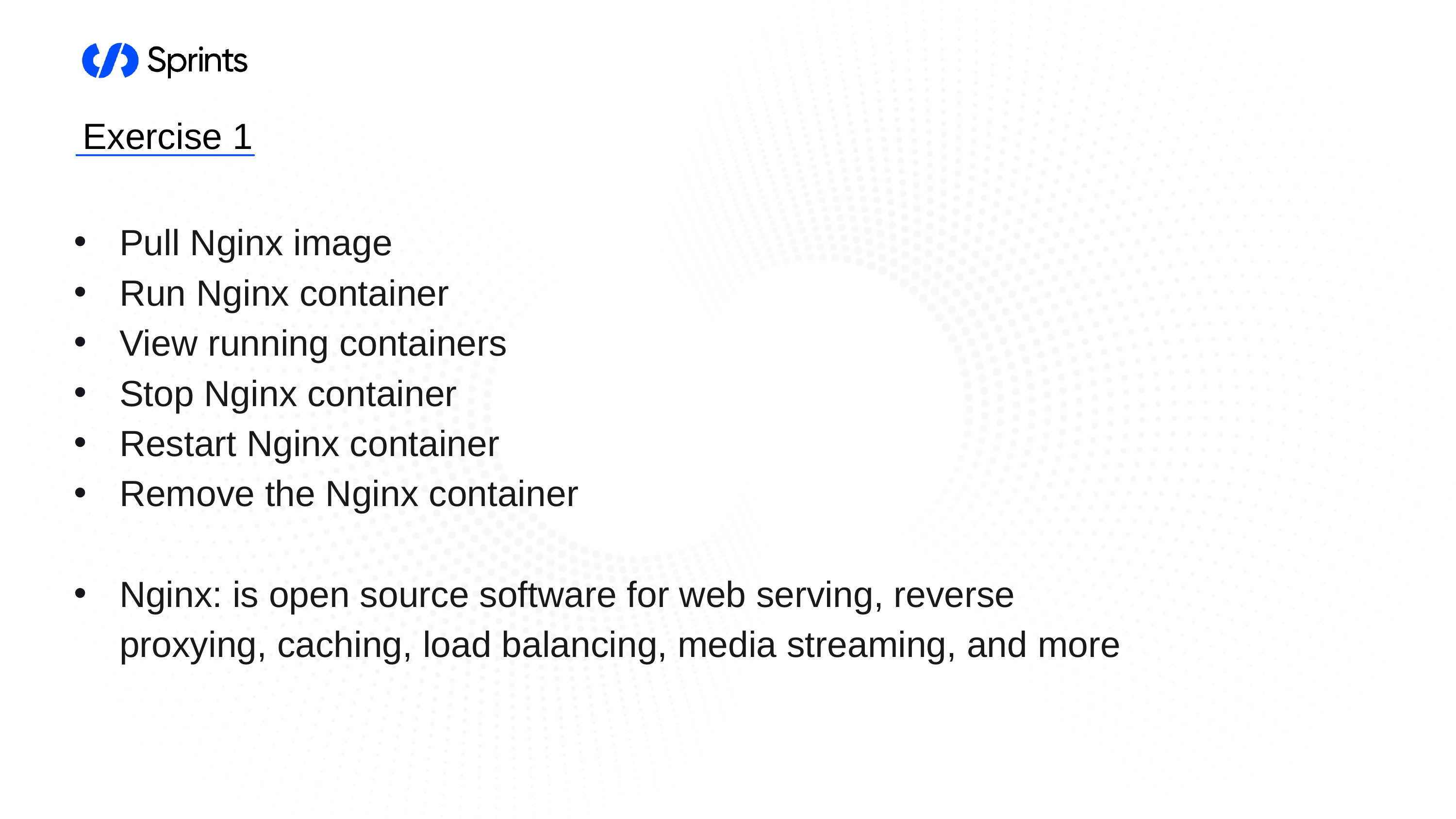

Exercise 1

Pull Nginx image
Run Nginx container
View running containers
Stop Nginx container
Restart Nginx container
Remove the Nginx container

Nginx: is open source software for web serving, reverse proxying, caching, load balancing, media streaming, and more